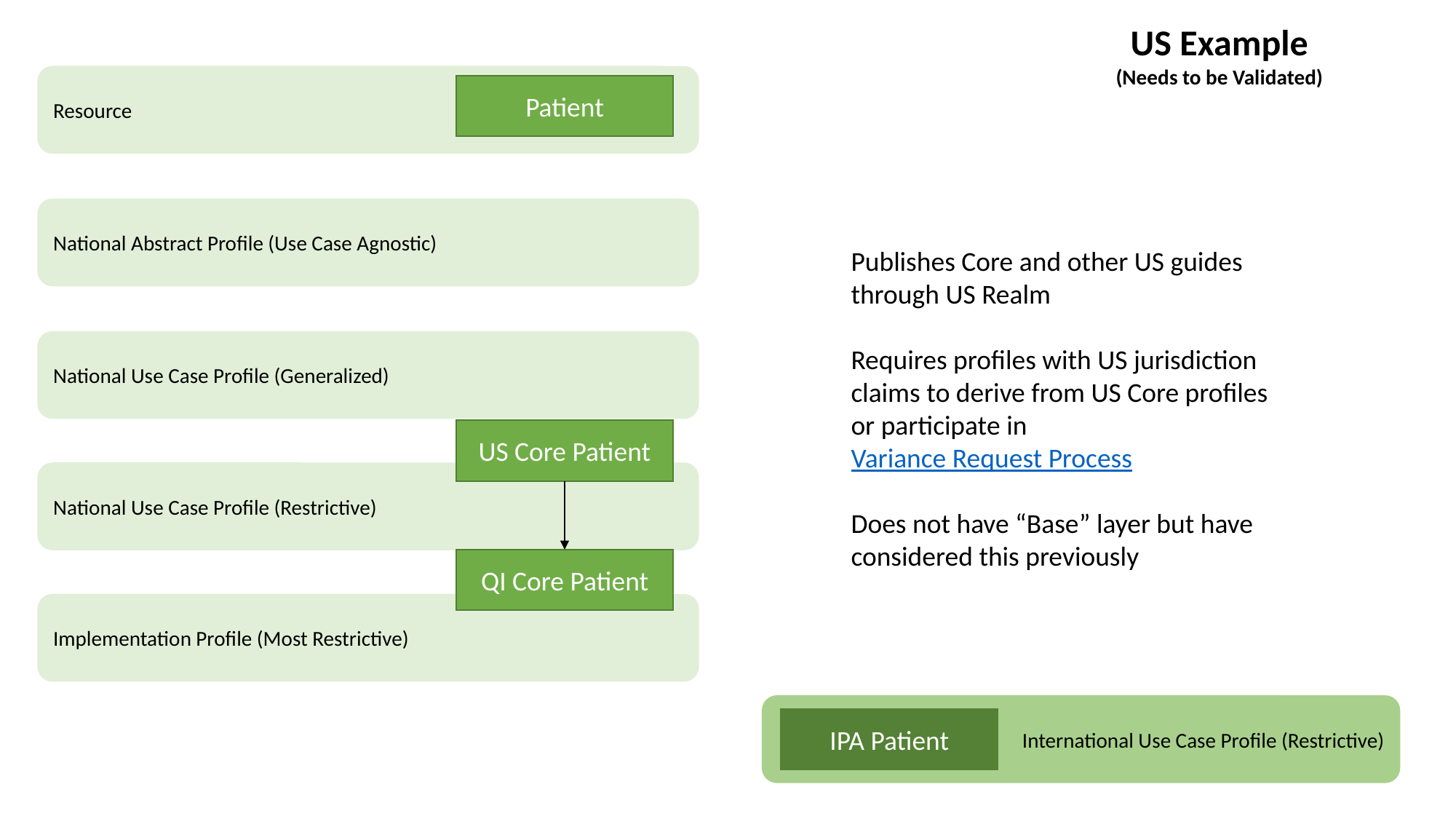

US Example
(Needs to be Validated)
Resource
Patient
National Abstract Profile (Use Case Agnostic)
Publishes Core and other US guides through US Realm

Requires profiles with US jurisdiction claims to derive from US Core profiles or participate in Variance Request Process

Does not have “Base” layer but have considered this previously
National Use Case Profile (Generalized)
US Core Patient
National Use Case Profile (Restrictive)
QI Core Patient
Implementation Profile (Most Restrictive)
International Use Case Profile (Restrictive)
IPA Patient